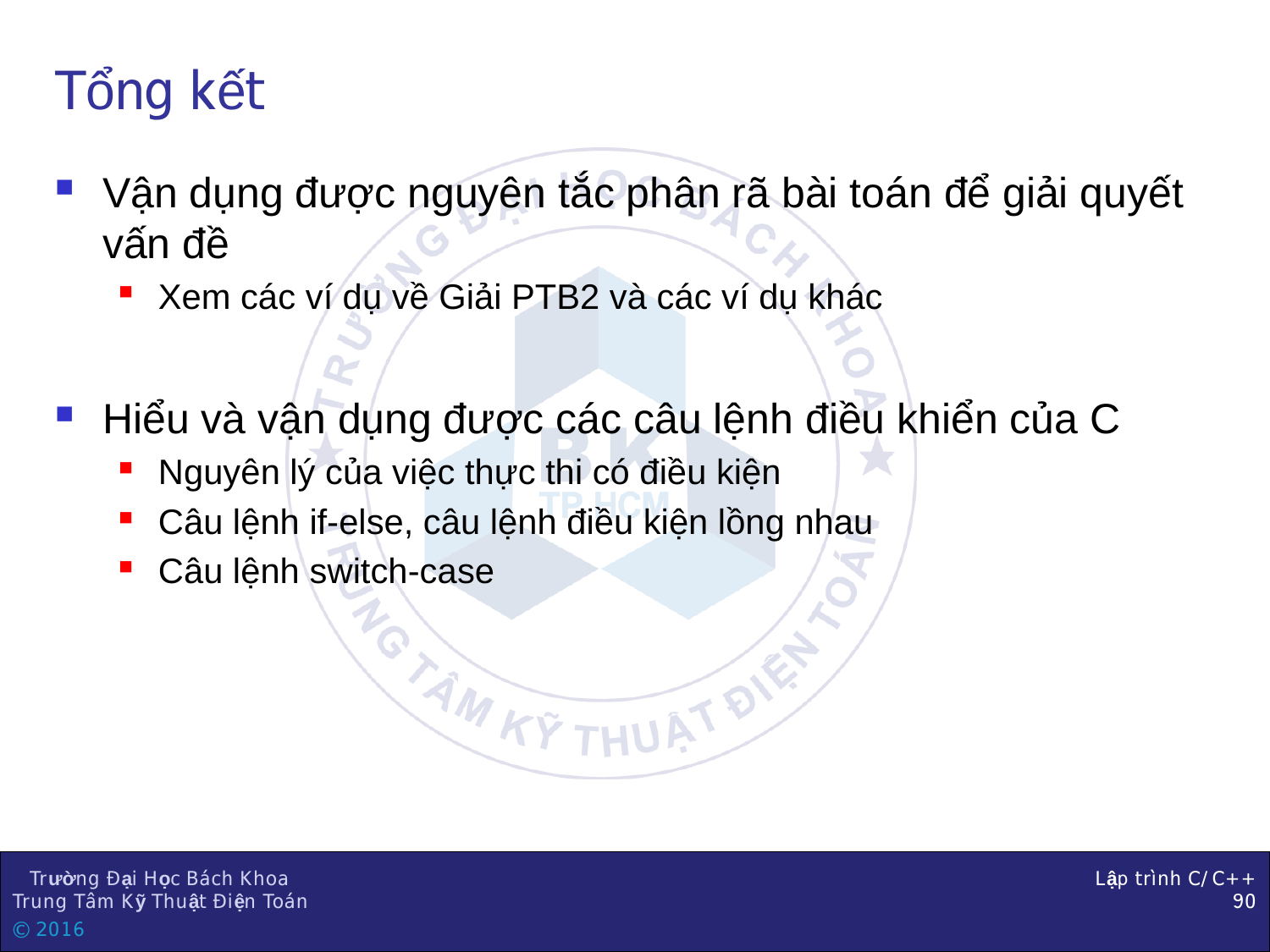

# Tổng kết
Vận dụng được nguyên tắc phân rã bài toán để giải quyết vấn đề
Xem các ví dụ về Giải PTB2 và các ví dụ khác

Hiểu và vận dụng được các câu lệnh điều khiển của C
Nguyên lý của việc thực thi có điều kiện
Câu lệnh if-else, câu lệnh điều kiện lồng nhau
Câu lệnh switch-case